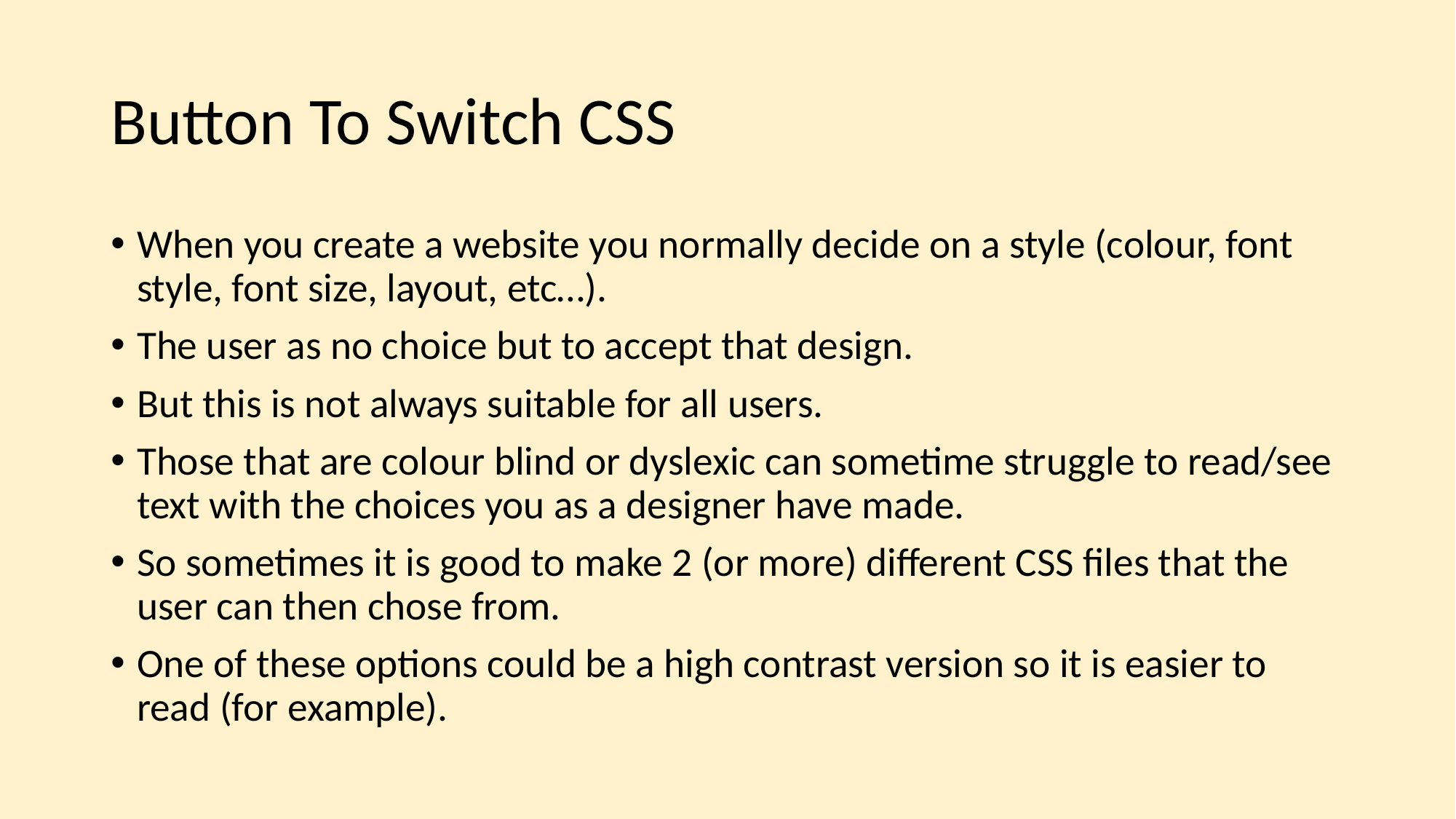

# Button To Switch CSS
When you create a website you normally decide on a style (colour, font style, font size, layout, etc…).
The user as no choice but to accept that design.
But this is not always suitable for all users.
Those that are colour blind or dyslexic can sometime struggle to read/see text with the choices you as a designer have made.
So sometimes it is good to make 2 (or more) different CSS files that the user can then chose from.
One of these options could be a high contrast version so it is easier to read (for example).